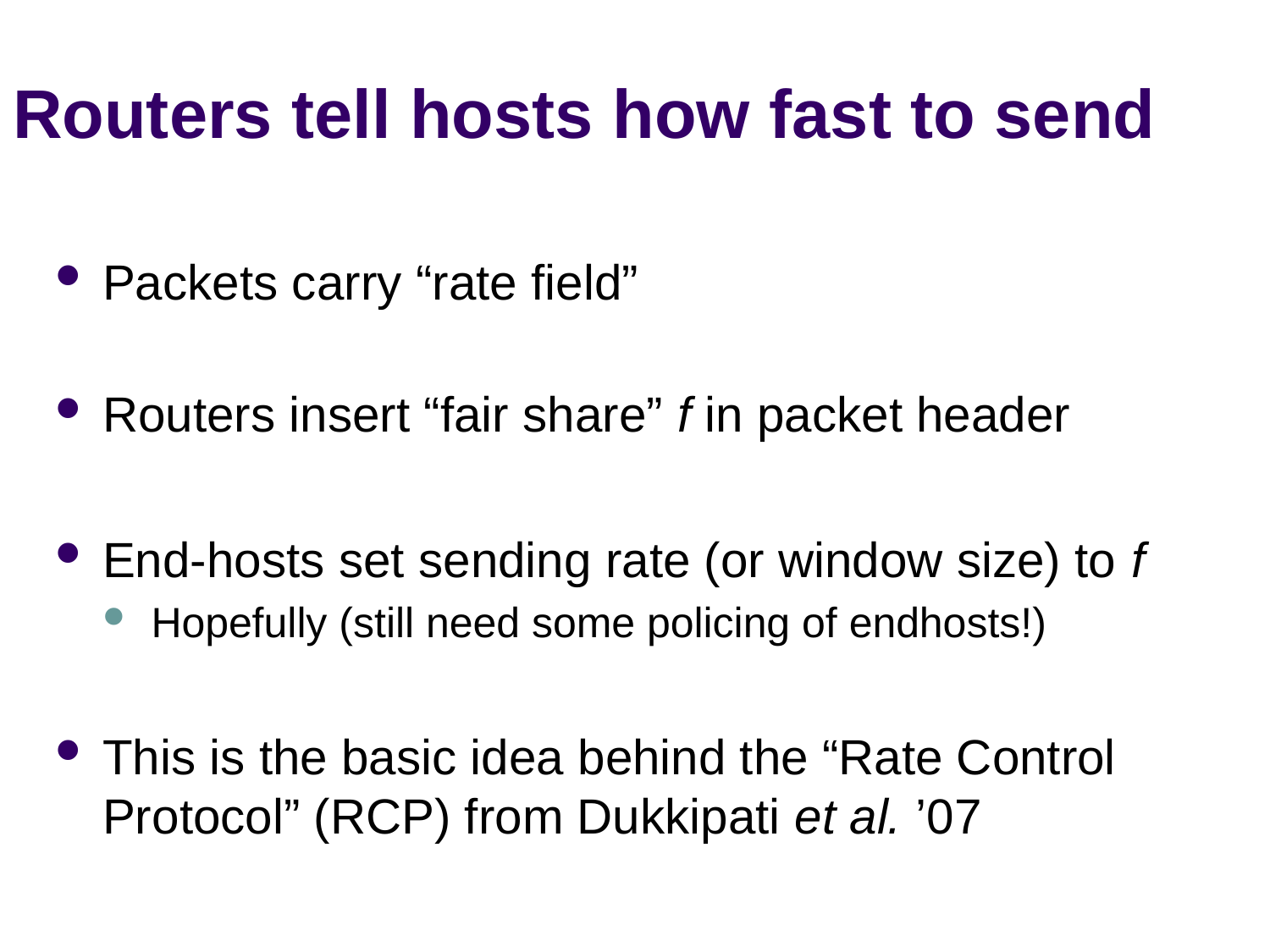

# Routers tell hosts how fast to send
Packets carry “rate field”

Routers insert “fair share” f in packet header

End-hosts set sending rate (or window size) to f
Hopefully (still need some policing of endhosts!)

This is the basic idea behind the “Rate Control Protocol” (RCP) from Dukkipati et al. ’07